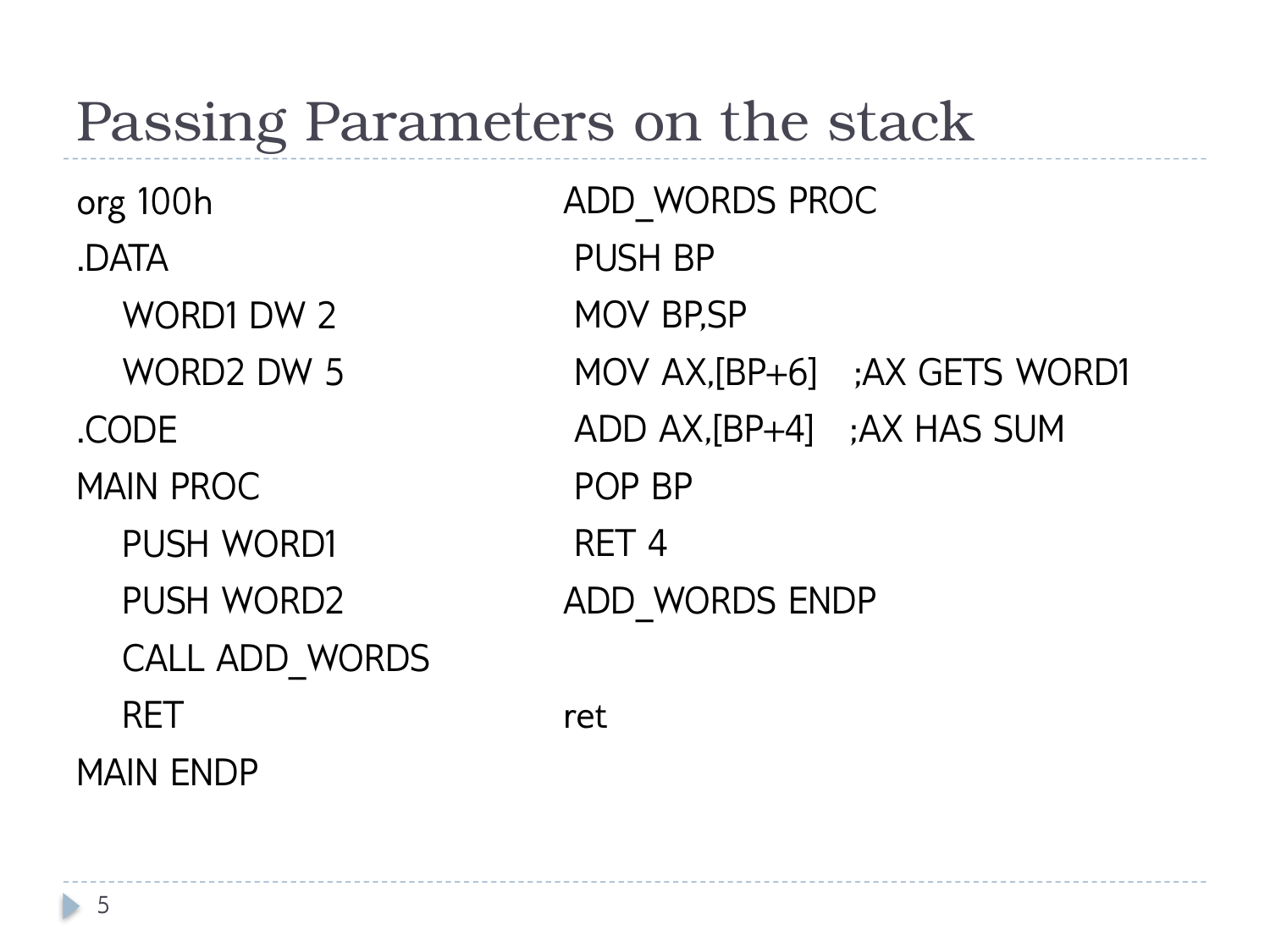

# Passing Parameters on the stack
ADD_WORDS PROC
 PUSH BP
 MOV BP,SP
 MOV AX,[BP+6]   ;AX GETS WORD1
 ADD AX,[BP+4]   ;AX HAS SUM
 POP BP
 RET 4
ADD_WORDS ENDP

ret
org 100h
.DATA
    WORD1 DW 2
    WORD2 DW 5
.CODE
MAIN PROC
    PUSH WORD1
    PUSH WORD2
    CALL ADD_WORDS
    RET
MAIN ENDP
5